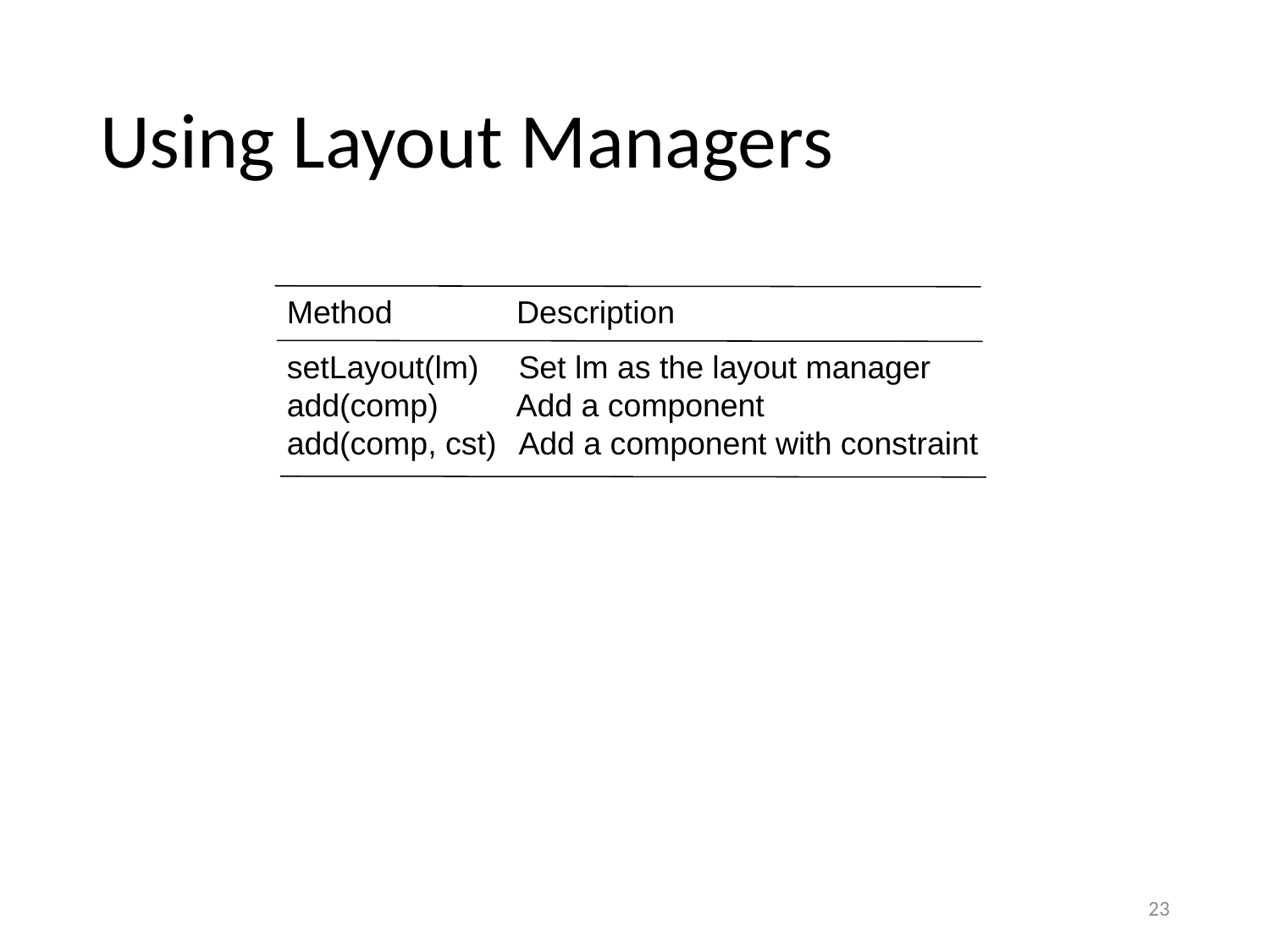

# Using Layout Managers
Method              Description

setLayout(lm)     Set lm as the layout manager
add(comp)         Add a component
add(comp, cst)   Add a component with constraint

23